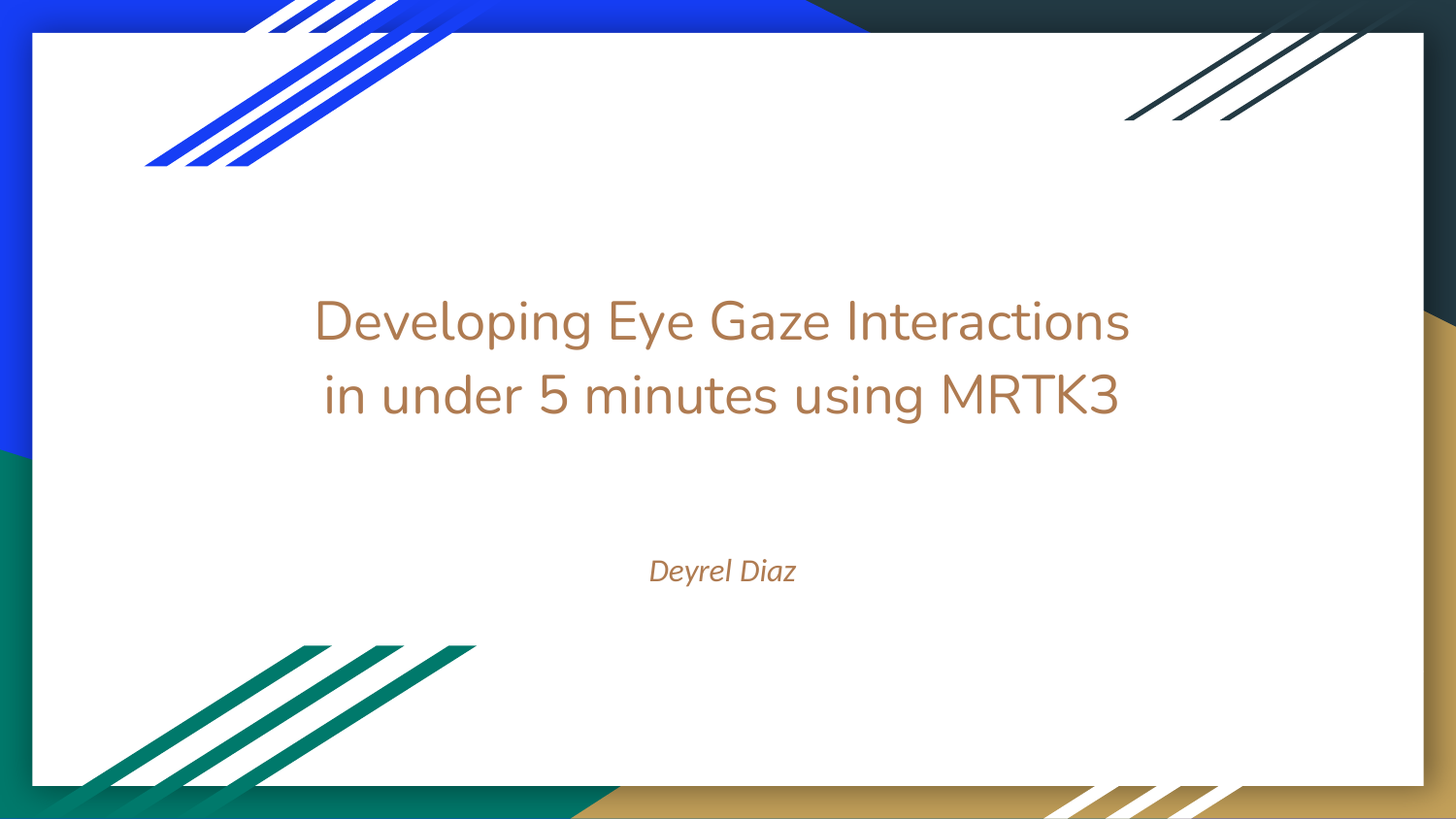

# Developing Eye Gaze Interactions in under 5 minutes using MRTK3
Deyrel Diaz